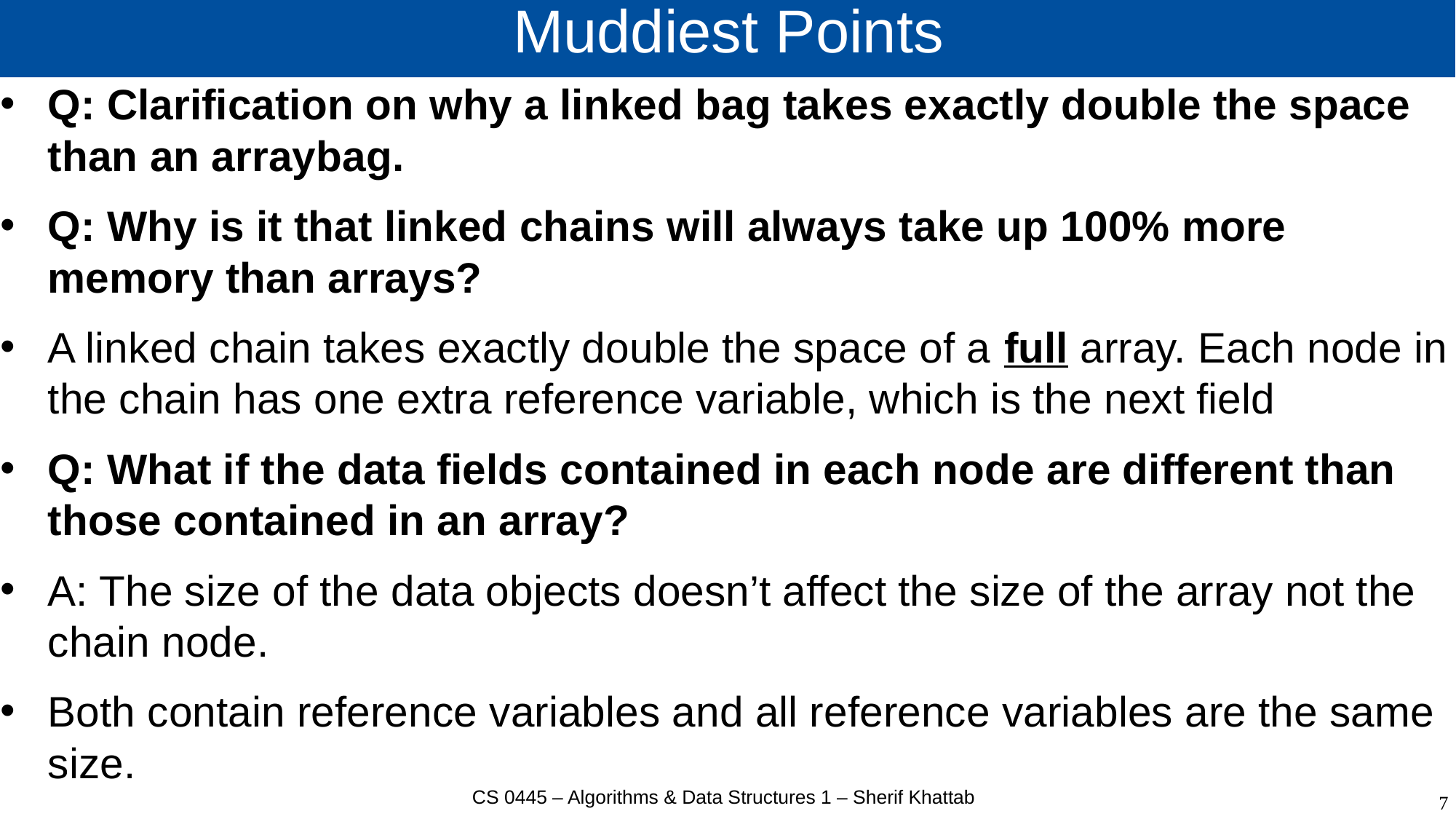

# Muddiest Points
Q: Clarification on why a linked bag takes exactly double the space than an arraybag.
Q: Why is it that linked chains will always take up 100% more memory than arrays?
A linked chain takes exactly double the space of a full array. Each node in the chain has one extra reference variable, which is the next field
Q: What if the data fields contained in each node are different than those contained in an array?
A: The size of the data objects doesn’t affect the size of the array not the chain node.
Both contain reference variables and all reference variables are the same size.
CS 0445 – Algorithms & Data Structures 1 – Sherif Khattab
7